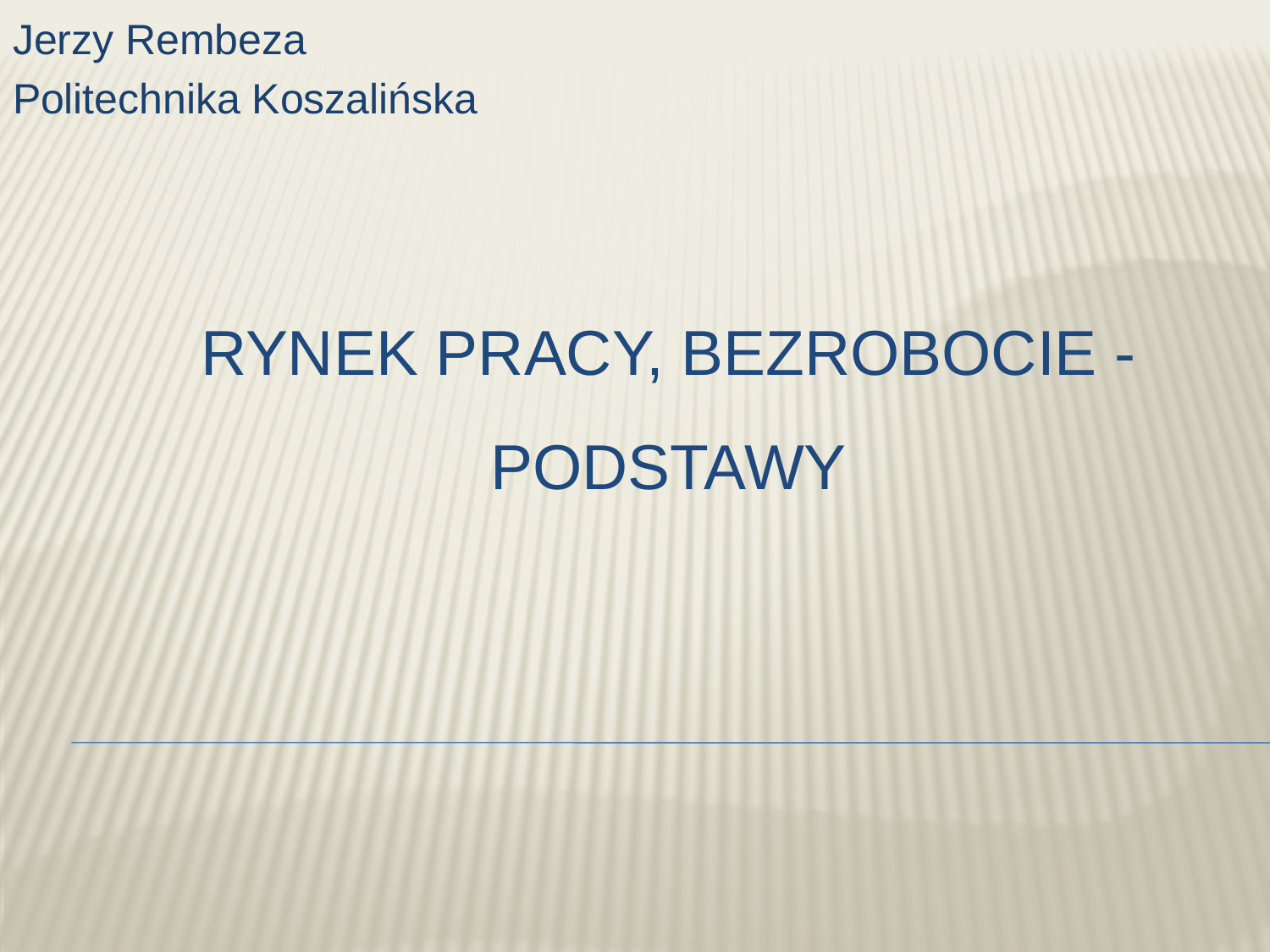

Jerzy Rembeza
Politechnika Koszalińska
# Rynek pracy, Bezrobocie - Podstawy